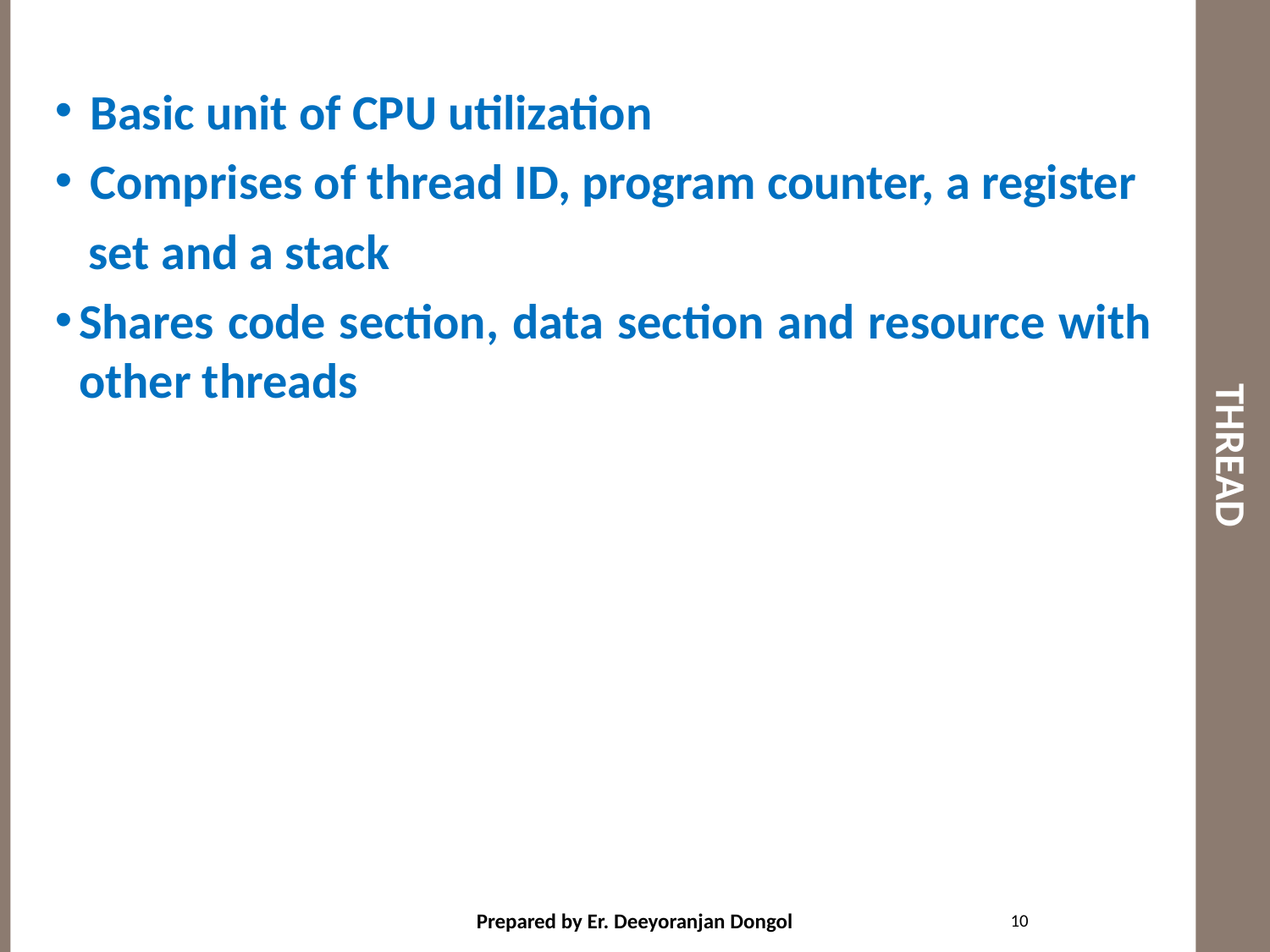

# THREAD
 Basic unit of CPU utilization
 Comprises of thread ID, program counter, a register
   set and a stack
Shares code section, data section and resource with other threads
10
Prepared by Er. Deeyoranjan Dongol